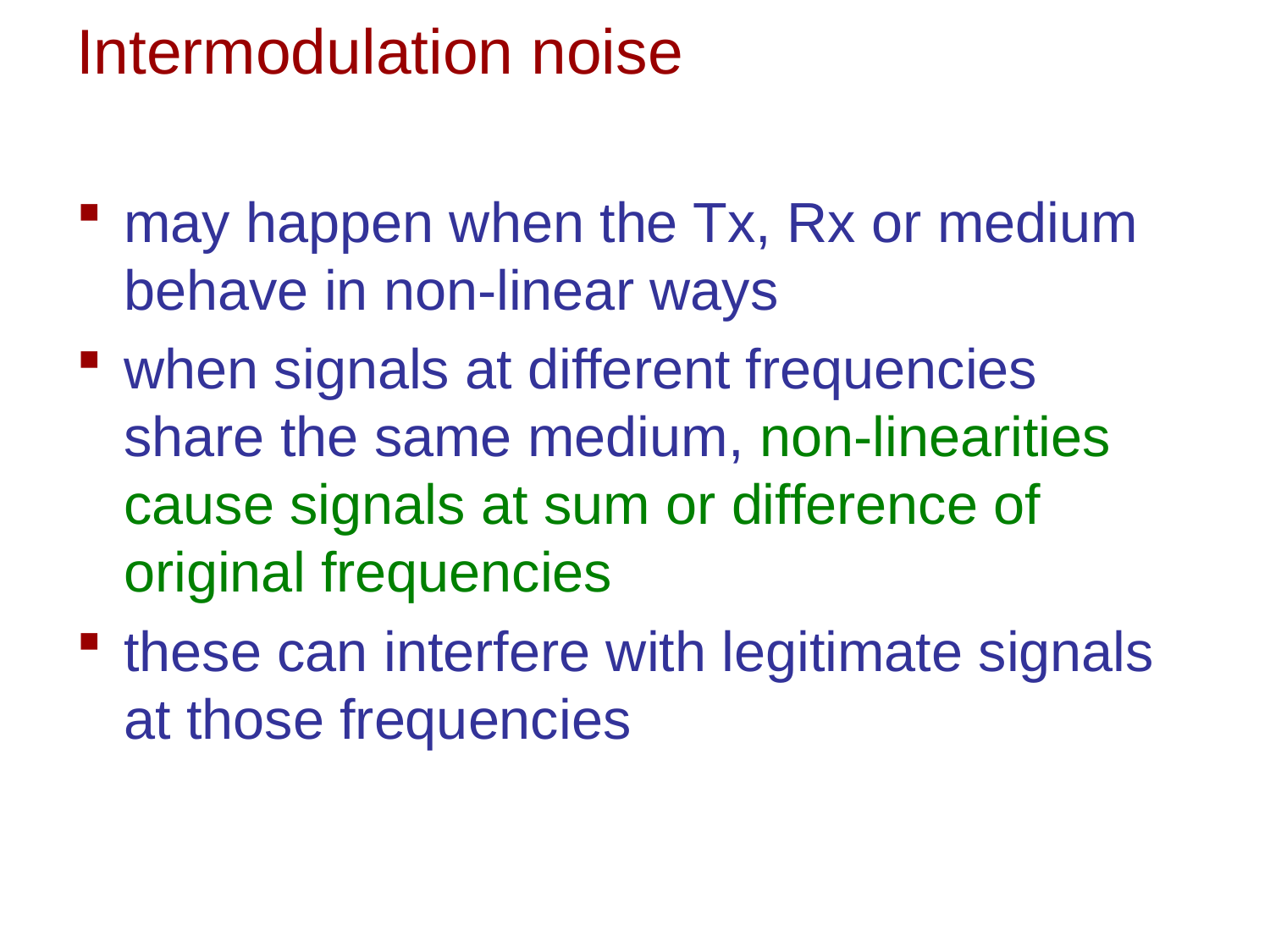

# Intermodulation noise
may happen when the Tx, Rx or medium behave in non-linear ways
when signals at different frequencies share the same medium, non-linearities cause signals at sum or difference of original frequencies
these can interfere with legitimate signals at those frequencies